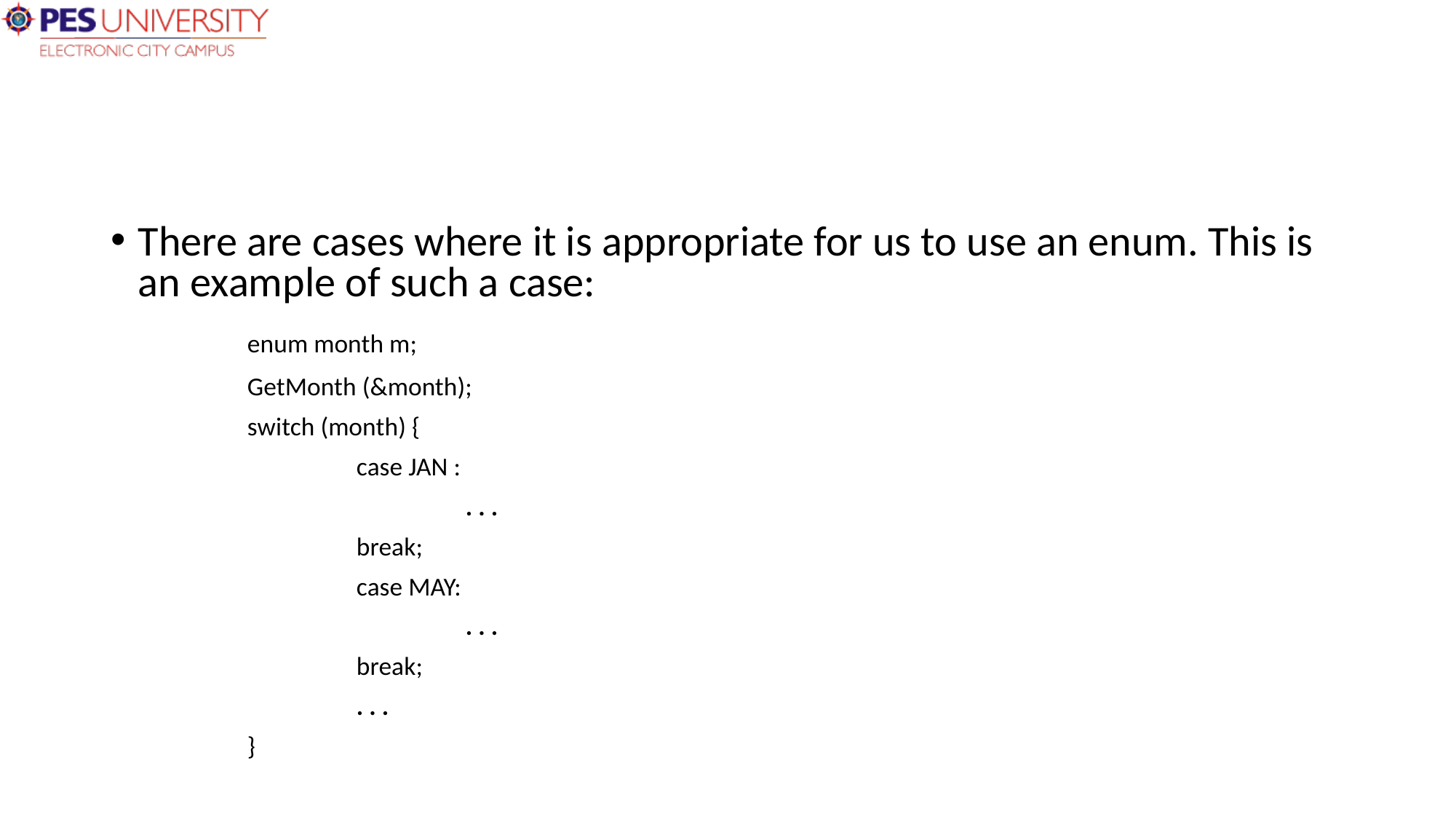

There are cases where it is appropriate for us to use an enum. This is an example of such a case:
		enum month m;
		GetMonth (&month);
		switch (month) {
			case JAN :
				. . .
			break;
			case MAY:
				. . .
			break;
			. . .
		}